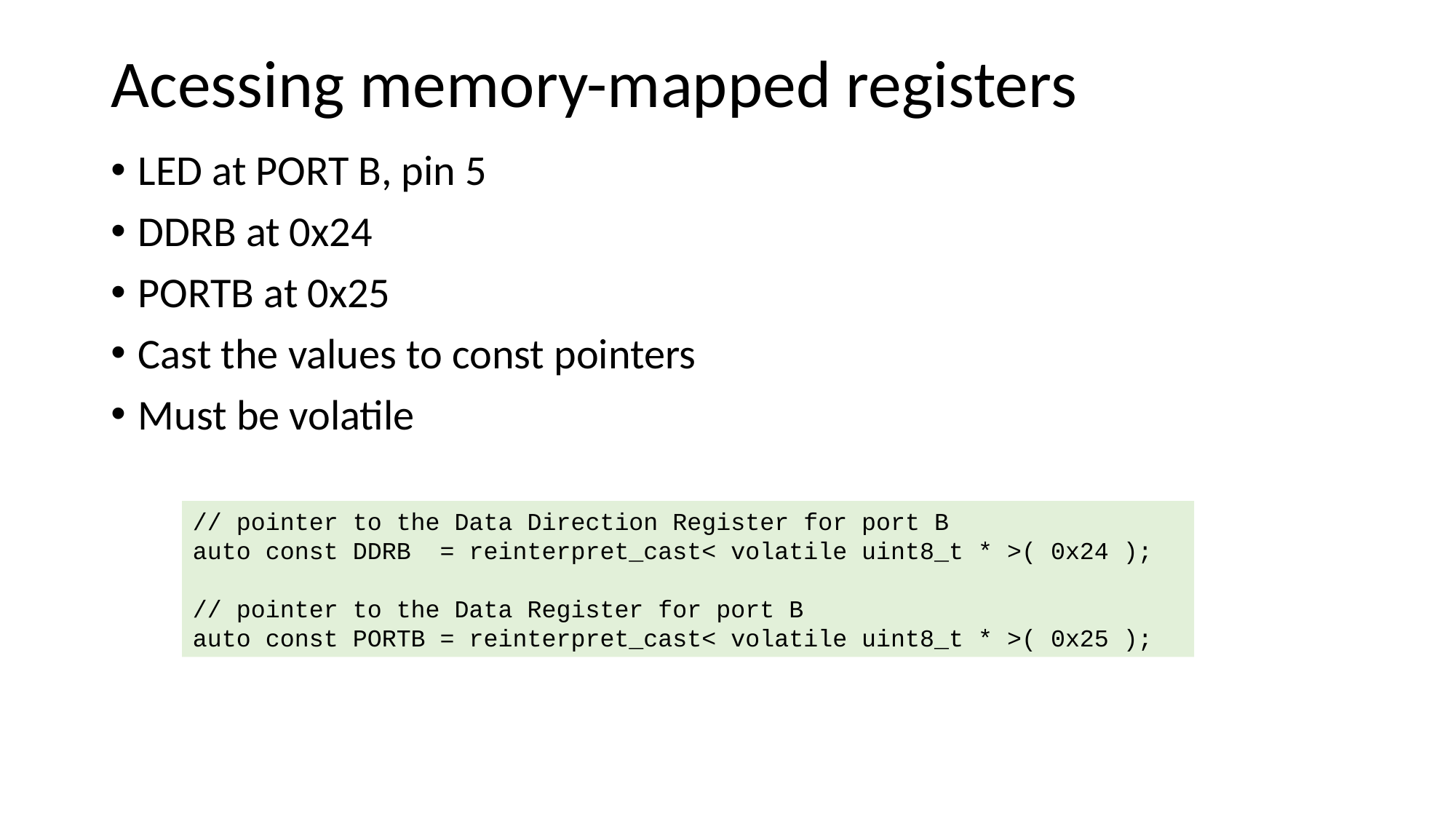

# Acessing memory-mapped registers
LED at PORT B, pin 5
DDRB at 0x24
PORTB at 0x25
Cast the values to const pointers
Must be volatile

// pointer to the Data Direction Register for port B
auto const DDRB  = reinterpret_cast< volatile uint8_t * >( 0x24 );

// pointer to the Data Register for port B
auto const PORTB = reinterpret_cast< volatile uint8_t * >( 0x25 );